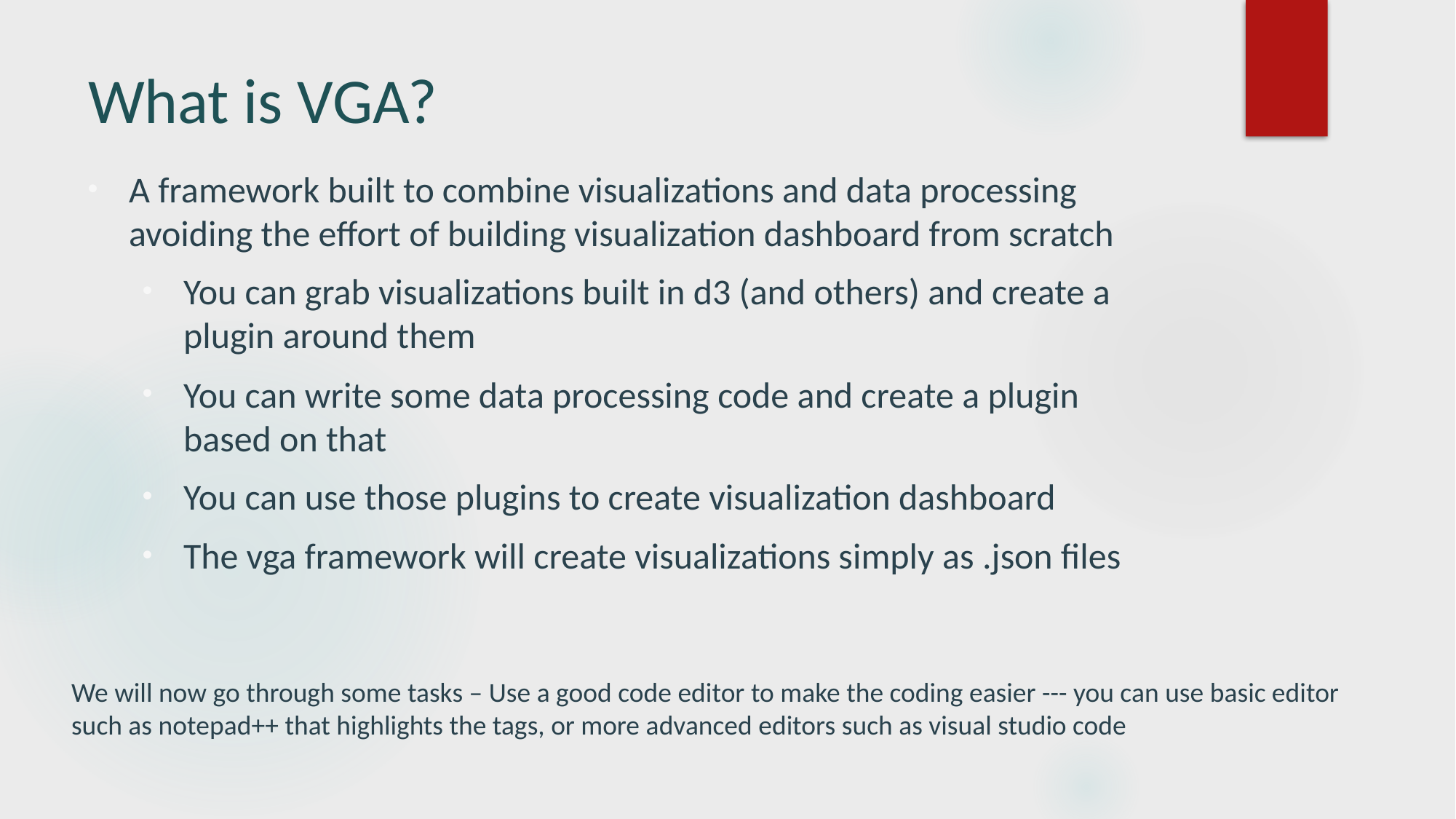

# What is VGA?
A framework built to combine visualizations and data processing avoiding the effort of building visualization dashboard from scratch
You can grab visualizations built in d3 (and others) and create a plugin around them
You can write some data processing code and create a plugin based on that
You can use those plugins to create visualization dashboard
The vga framework will create visualizations simply as .json files

We will now go through some tasks – Use a good code editor to make the coding easier --- you can use basic editor such as notepad++ that highlights the tags, or more advanced editors such as visual studio code